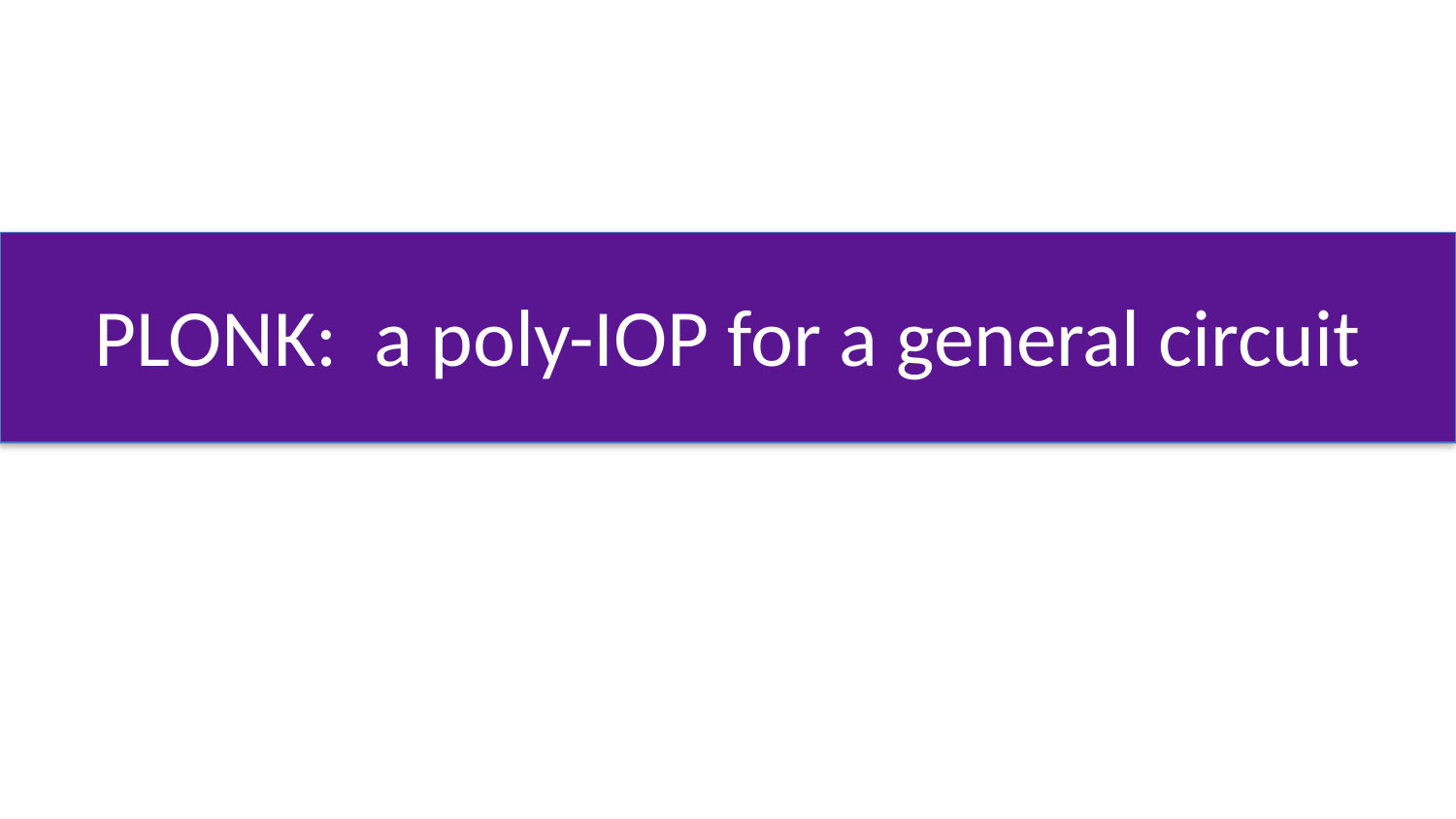

# PLONK:  a poly-IOP for a general circuit